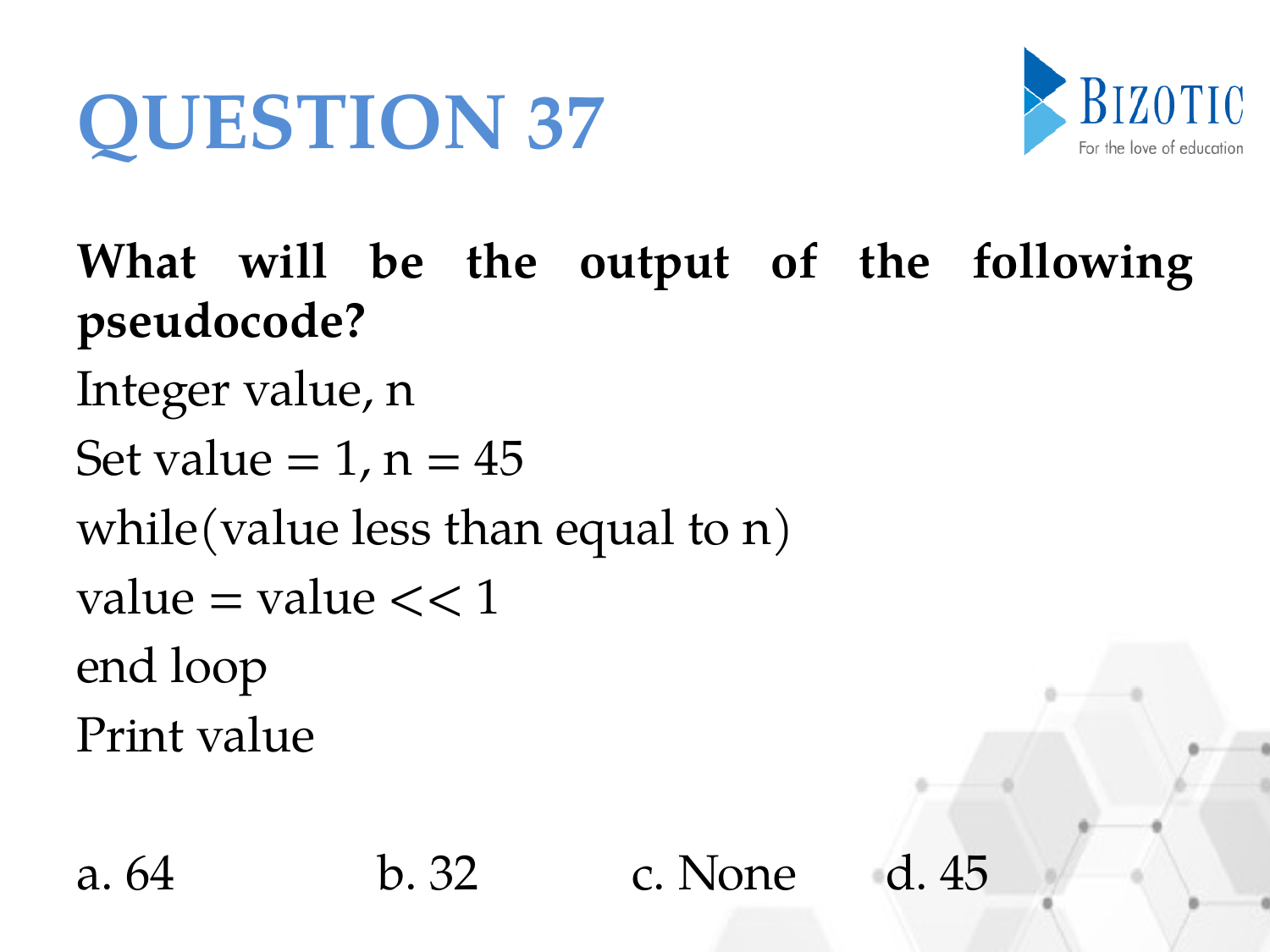

# QUESTION 37
What will be the output of the following pseudocode?
Integer value, n
Set value = 1, n = 45
while(value less than equal to n)
value = value << 1
end loop
Print value

a. 64		b. 32		c. None	d. 45